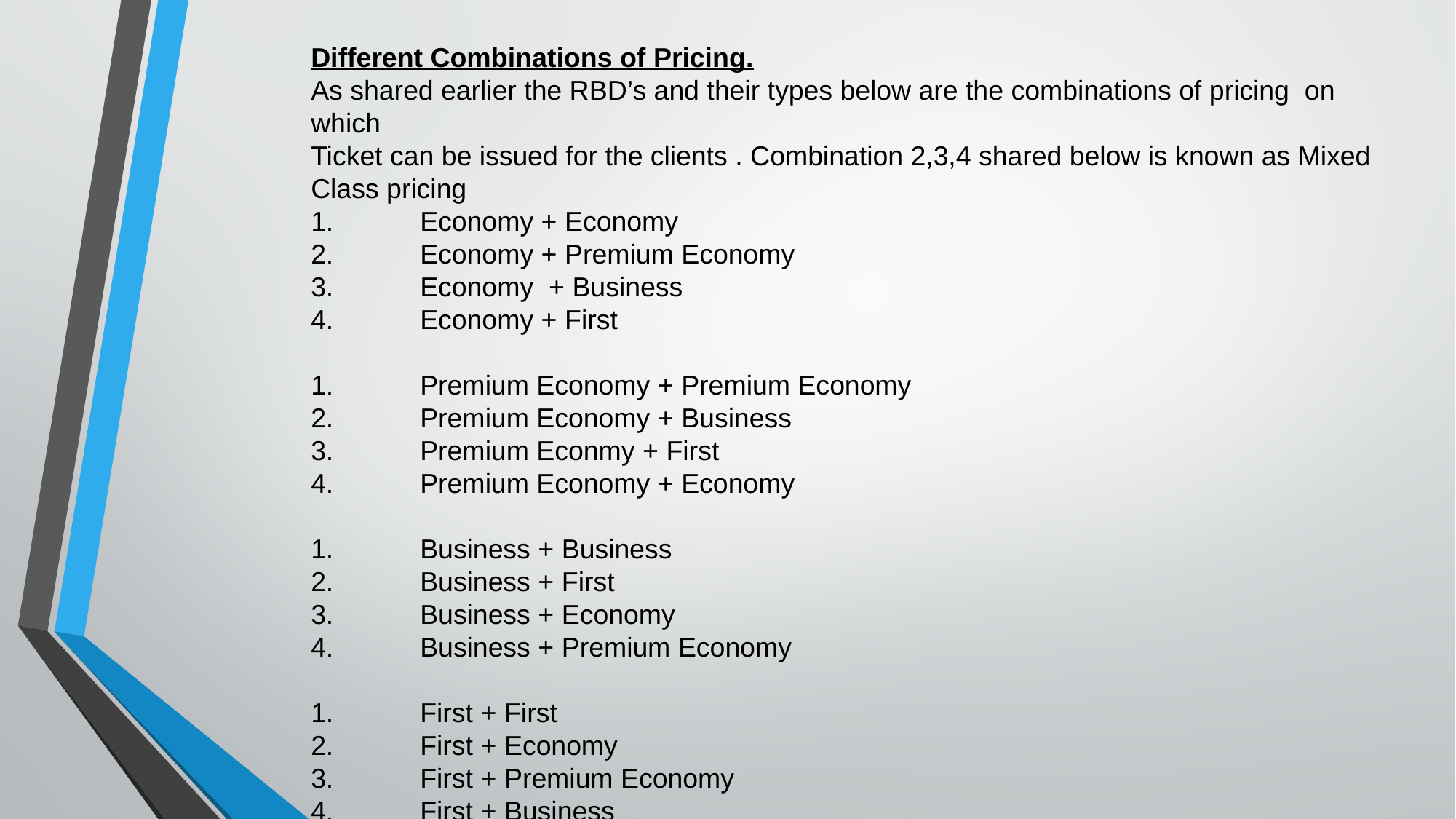

Different Combinations of Pricing.
As shared earlier the RBD’s and their types below are the combinations of pricing  on which
Ticket can be issued for the clients . Combination 2,3,4 shared below is known as Mixed
Class pricing
1.	Economy + Economy
2.	Economy + Premium Economy
3.	Economy  + Business
4.	Economy + First

1.	Premium Economy + Premium Economy
2.	Premium Economy + Business
3.	Premium Econmy + First
4.	Premium Economy + Economy

1.	Business + Business
2.	Business + First
3.	Business + Economy
4.	Business + Premium Economy

1.	First + First
2.	First + Economy
3.	First + Premium Economy
4.	First + Business